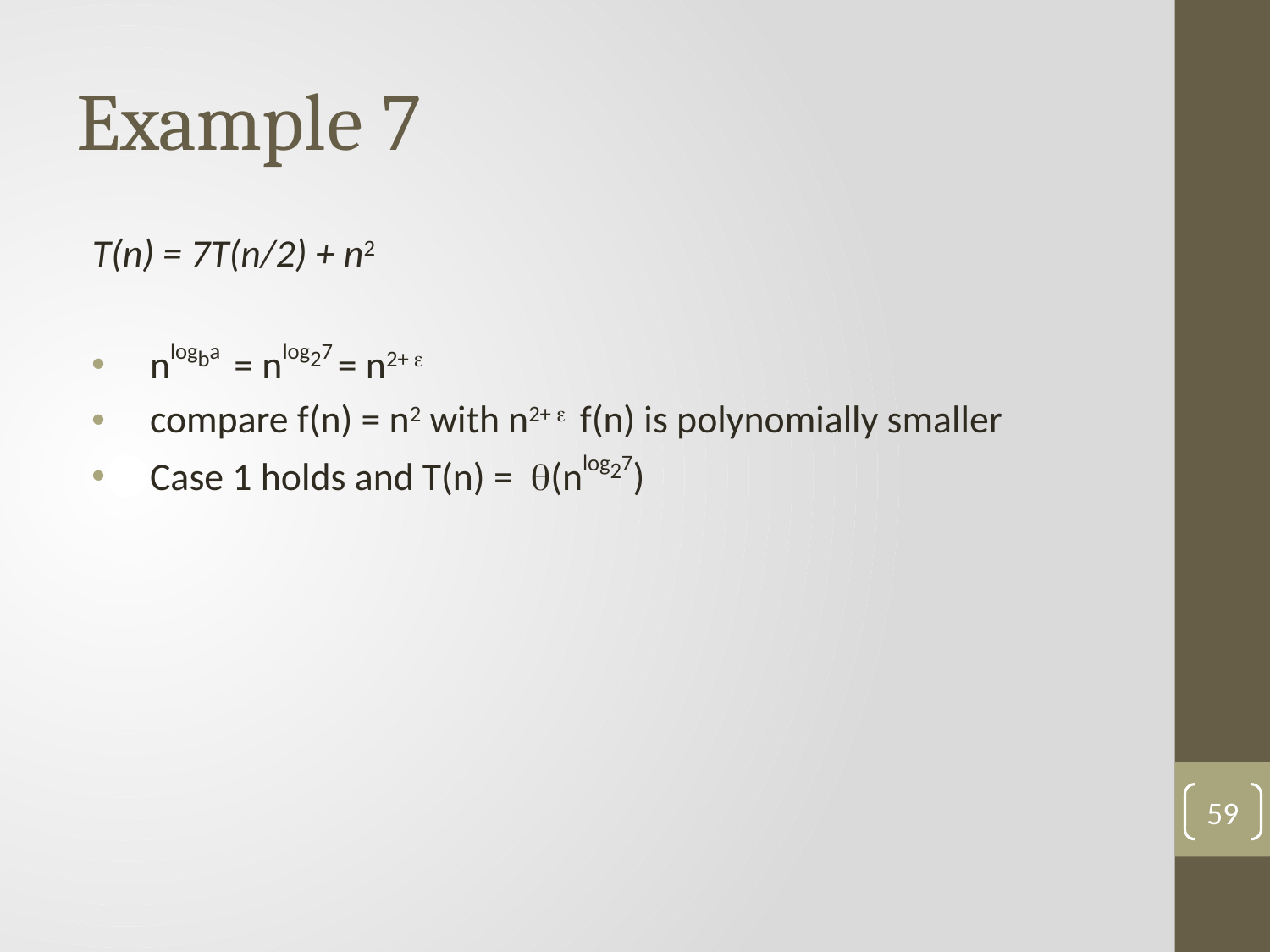

# Example 7
T(n) = 7T(n/2) + n2

   nlogba  = nlog27 = n2+ ε
   compare f(n) = n2 with n2+ ε  f(n) is polynomially smaller
   Case 1 holds and T(n) =  θ(nlog27)

59